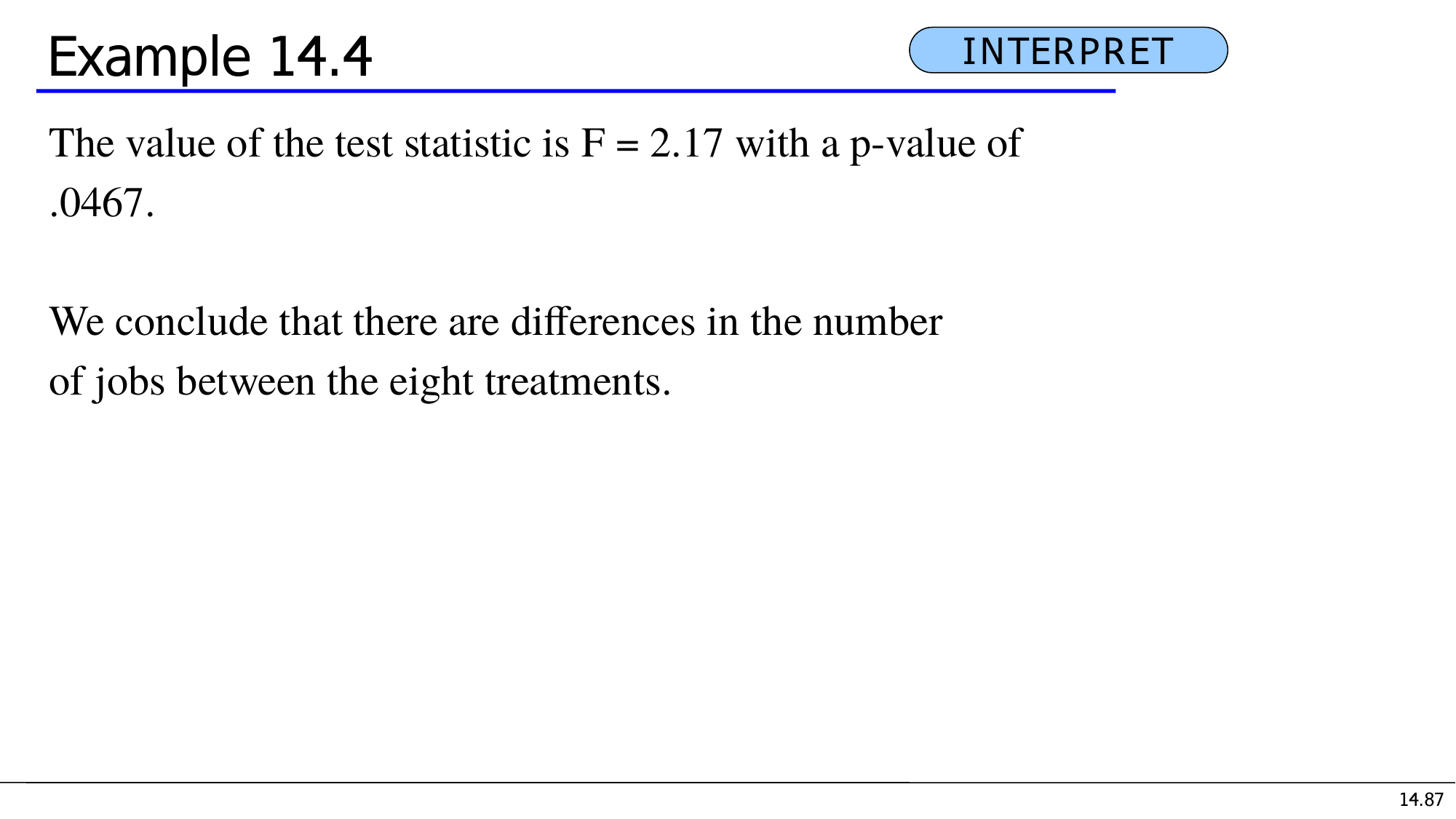

# Example 14.4
INTERPRET
The value of the test statistic is F = 2.17 with a p-value of
.0467.

We conclude that there are differences in the number
of jobs between the eight treatments.

14.87